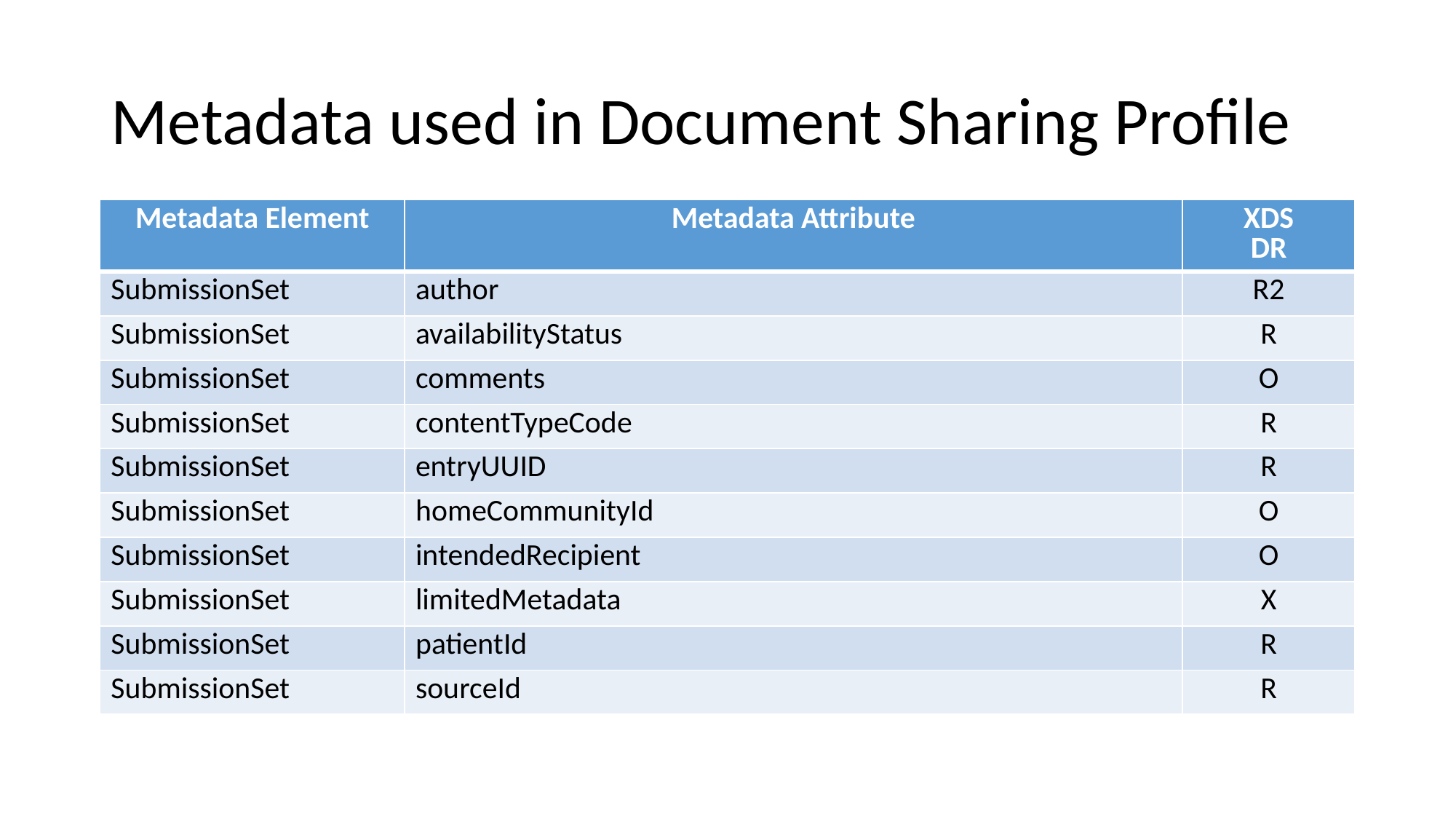

# Metadata used in Document Sharing Profile
| Metadata Element | Metadata Attribute | XDS DR |
| --- | --- | --- |
| SubmissionSet | author | R2 |
| SubmissionSet | availabilityStatus | R |
| SubmissionSet | comments | O |
| SubmissionSet | contentTypeCode | R |
| SubmissionSet | entryUUID | R |
| SubmissionSet | homeCommunityId | O |
| SubmissionSet | intendedRecipient | O |
| SubmissionSet | limitedMetadata | X |
| SubmissionSet | patientId | R |
| SubmissionSet | sourceId | R |